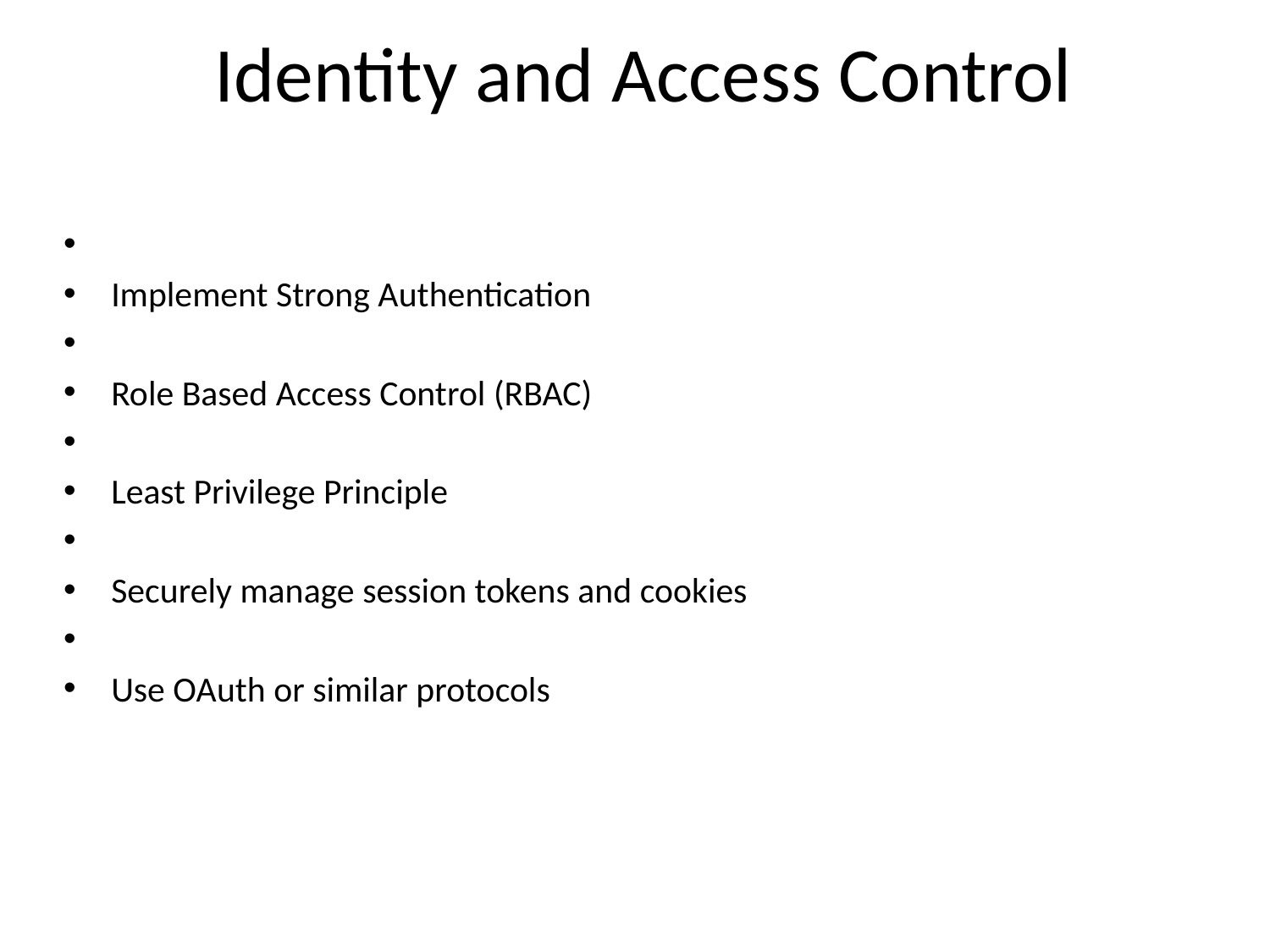

# Identity and Access Control

Implement Strong Authentication

Role Based Access Control (RBAC)

Least Privilege Principle

Securely manage session tokens and cookies

Use OAuth or similar protocols